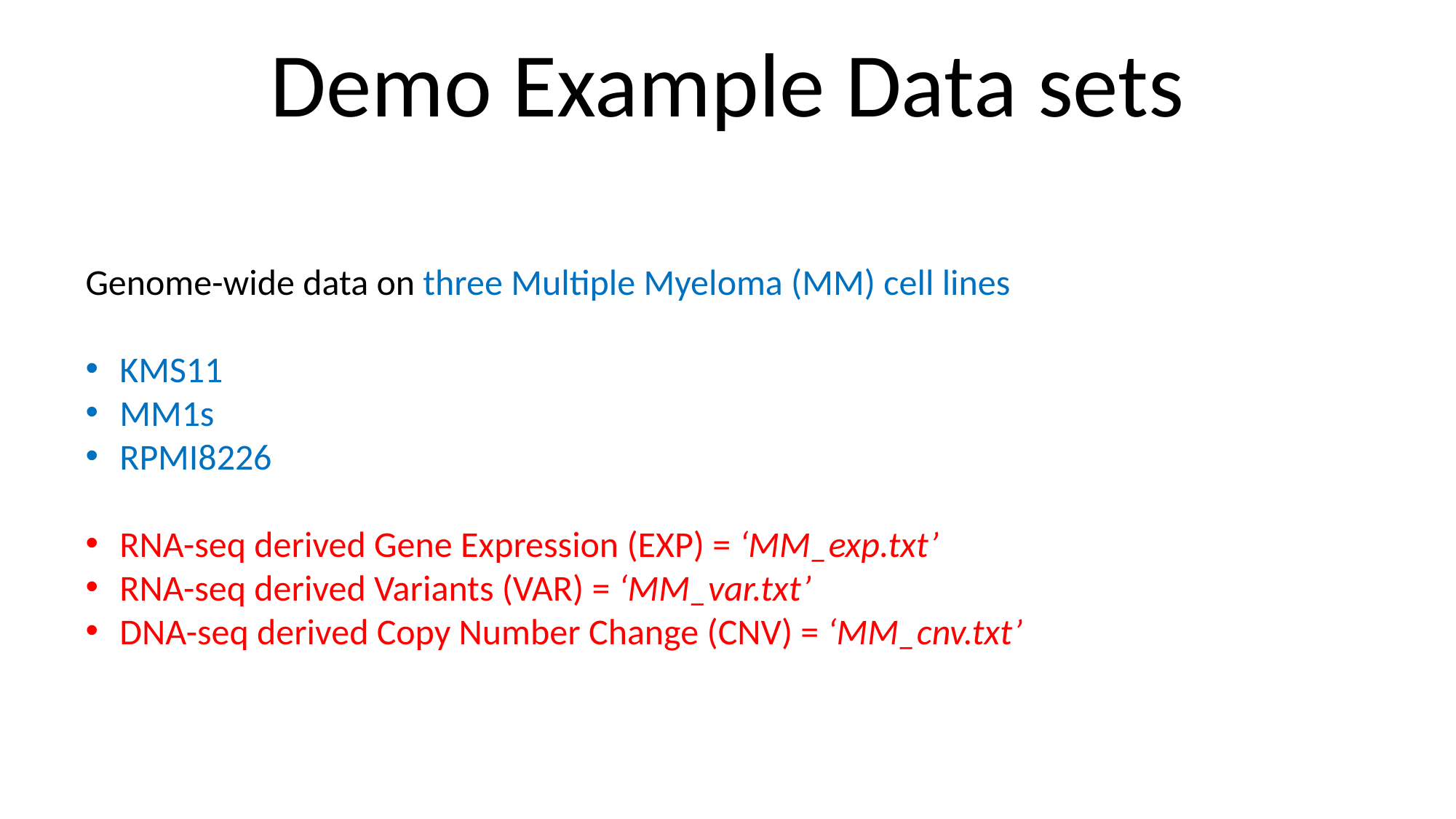

# Demo Example Data sets
Genome-wide data on three Multiple Myeloma (MM) cell lines

KMS11
MM1s
RPMI8226

RNA-seq derived Gene Expression (EXP) = ‘MM_exp.txt’
RNA-seq derived Variants (VAR) = ‘MM_var.txt’
DNA-seq derived Copy Number Change (CNV) = ‘MM_cnv.txt’